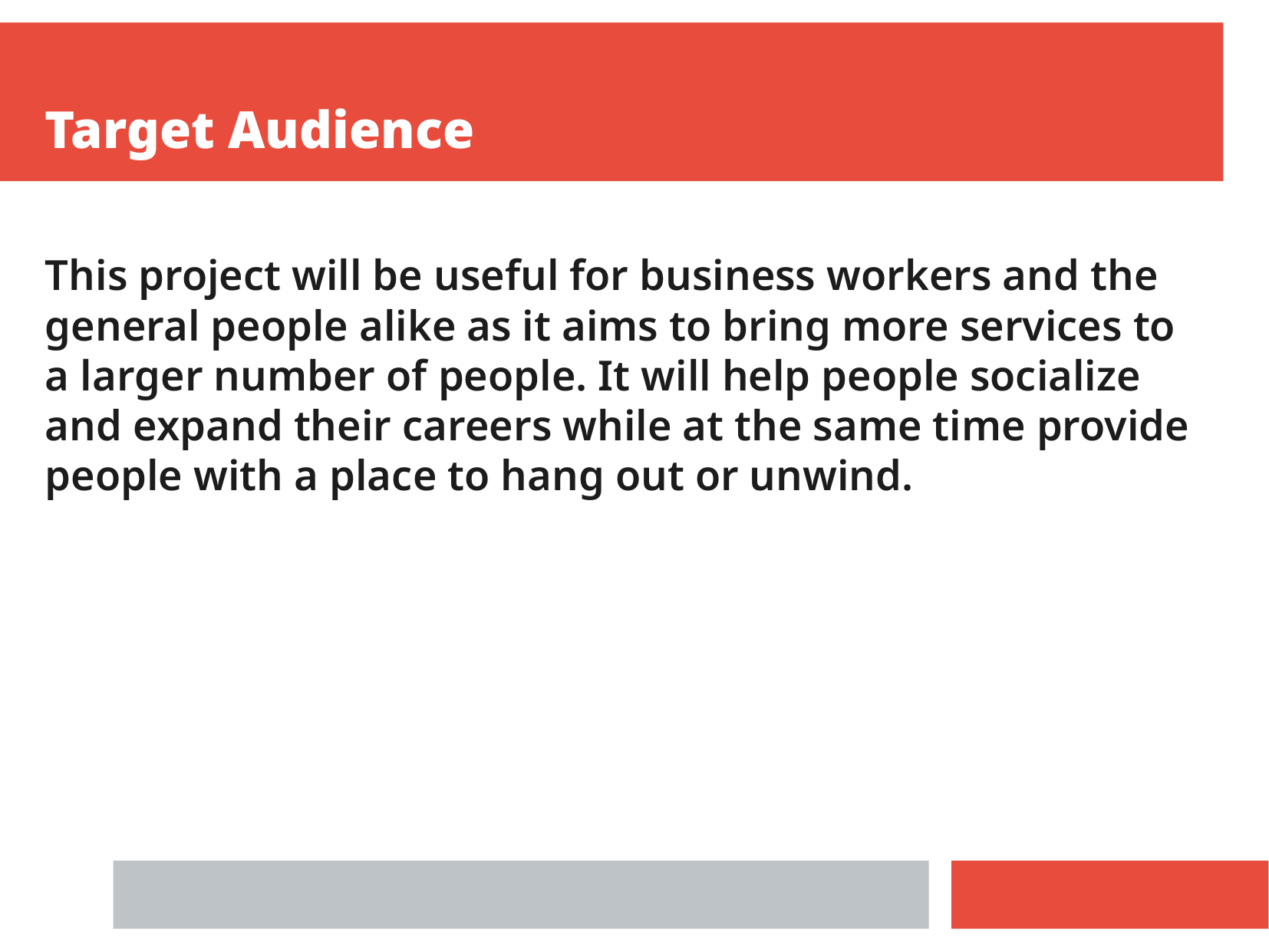

Target Audience
This project will be useful for business workers and the general people alike as it aims to bring more services to a larger number of people. It will help people socialize and expand their careers while at the same time provide people with a place to hang out or unwind.